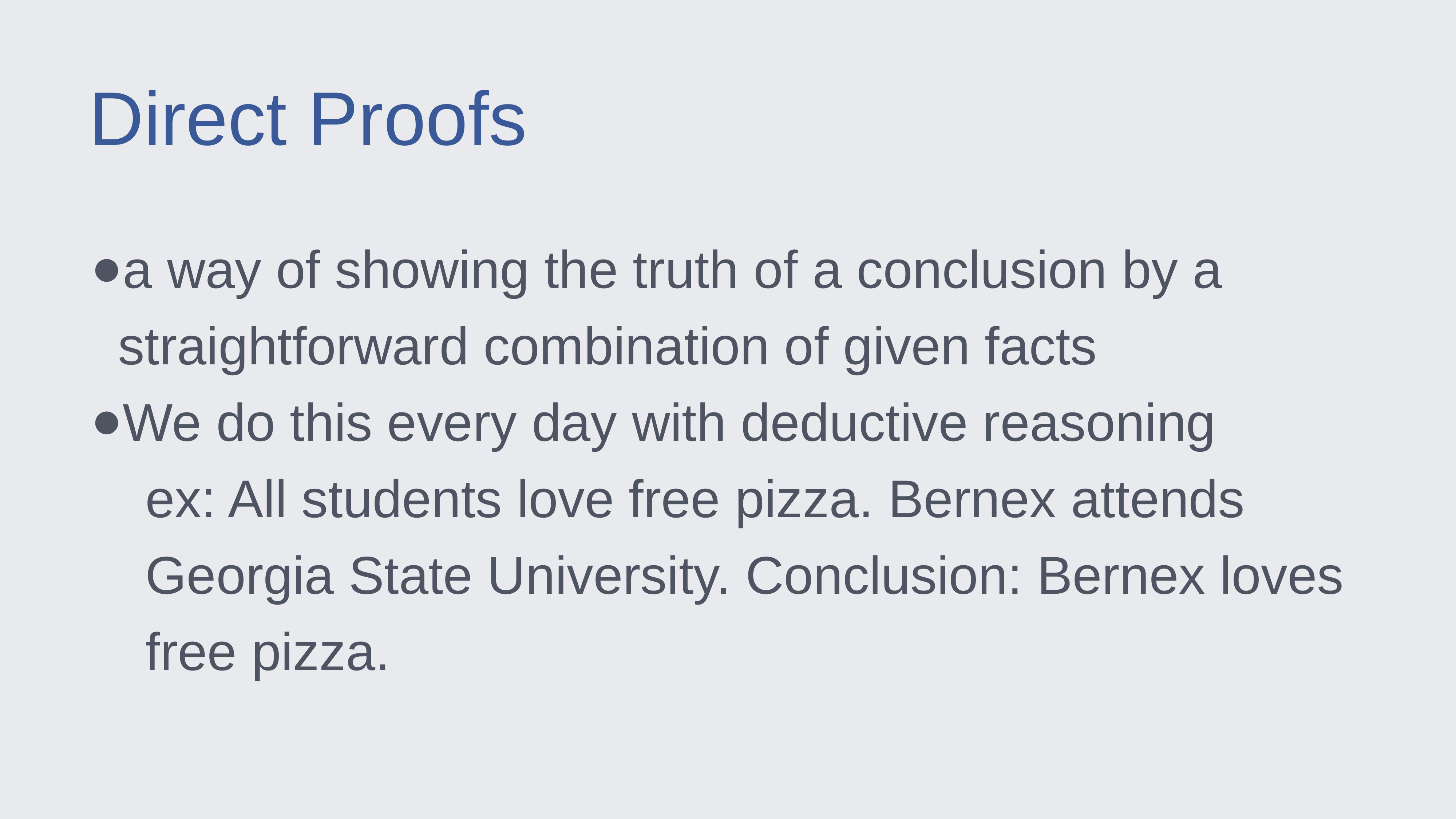

Direct Proofs

a way of showing the truth of a conclusion by a straightforward combination of given facts
We do this every day with deductive reasoning
ex: All students love free pizza. Bernex attends Georgia State University. Conclusion: Bernex loves free pizza.